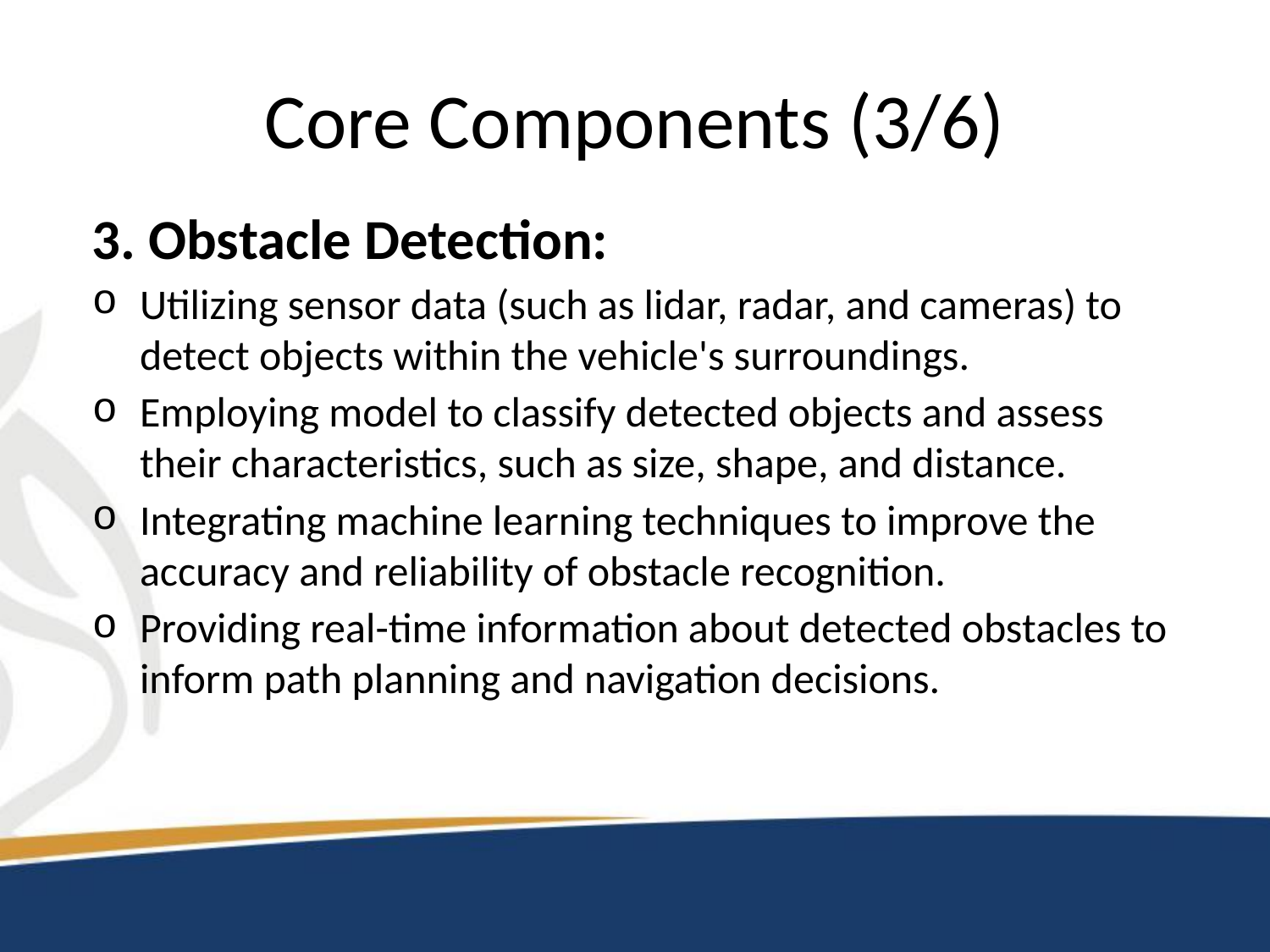

# Core Components (3/6)
3. Obstacle Detection:
Utilizing sensor data (such as lidar, radar, and cameras) to detect objects within the vehicle's surroundings.
Employing model to classify detected objects and assess their characteristics, such as size, shape, and distance.
Integrating machine learning techniques to improve the accuracy and reliability of obstacle recognition.
Providing real-time information about detected obstacles to inform path planning and navigation decisions.